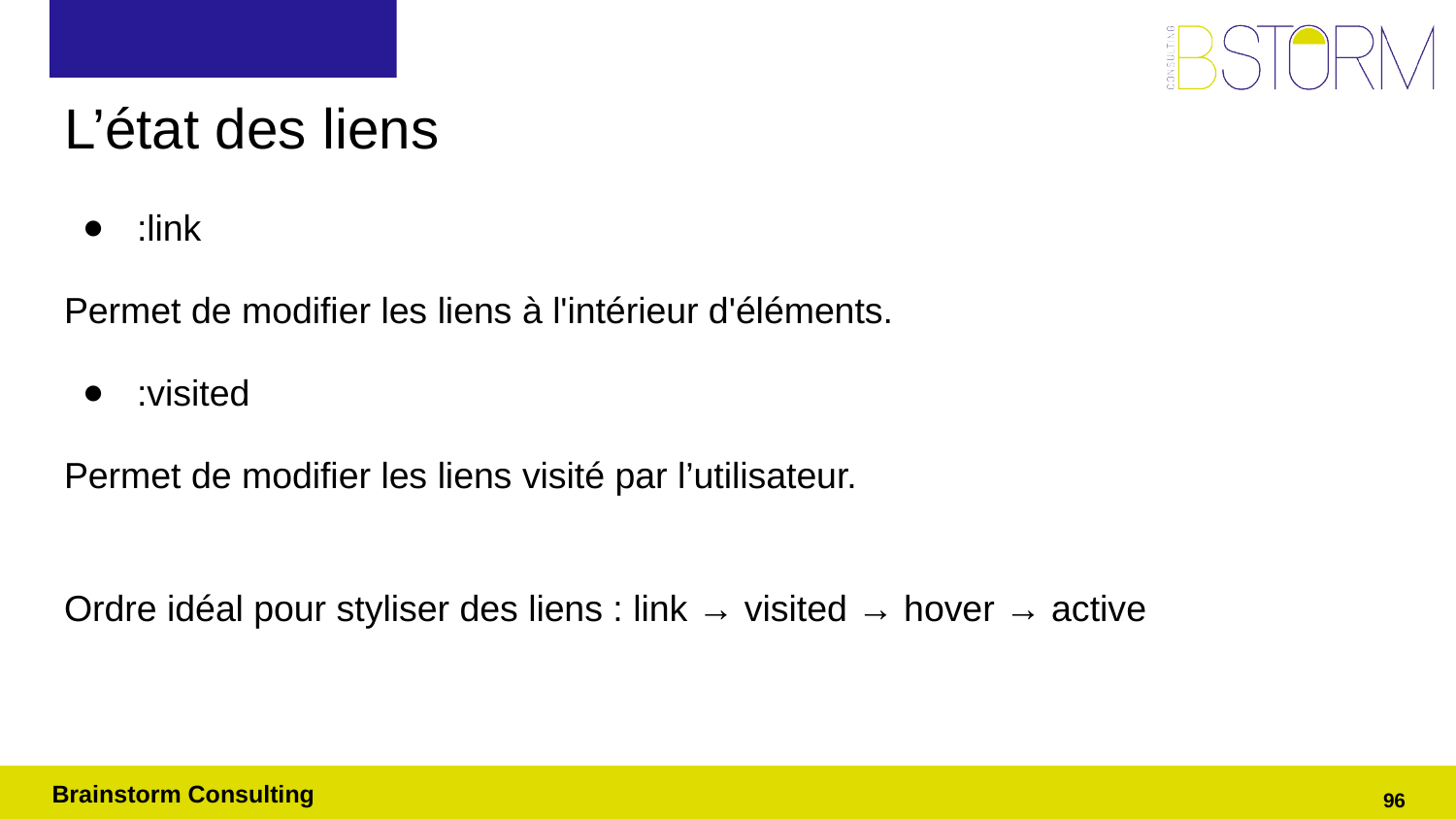

# L’état des liens
:link
Permet de modifier les liens à l'intérieur d'éléments.
:visited
Permet de modifier les liens visité par l’utilisateur.
Ordre idéal pour styliser des liens : link → visited → hover → active
96